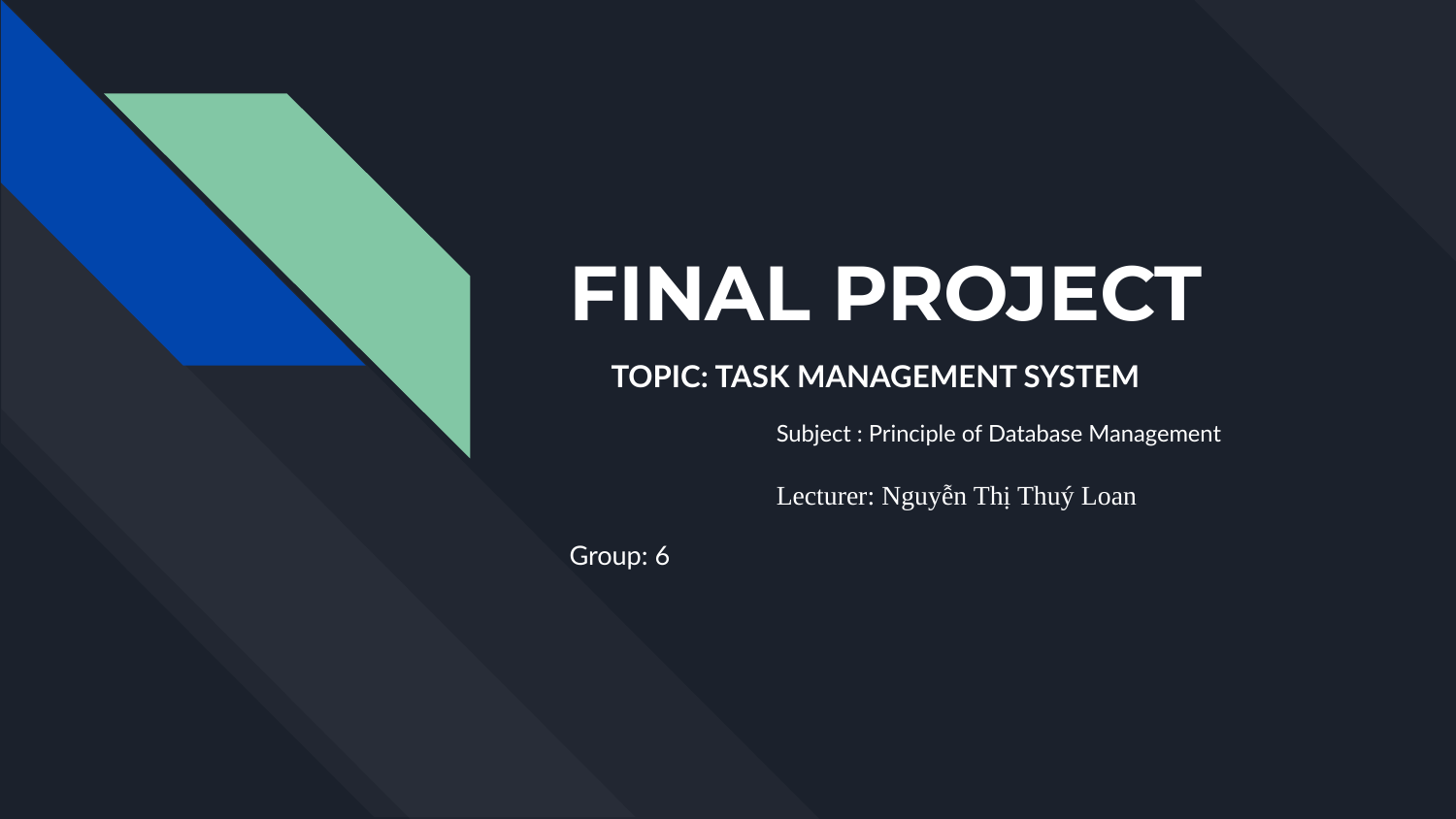

# FINAL PROJECT

TOPIC: TASK MANAGEMENT SYSTEM
Subject : Principle of Database Management

Lecturer: Nguyễn Thị Thuý Loan
Group: 6